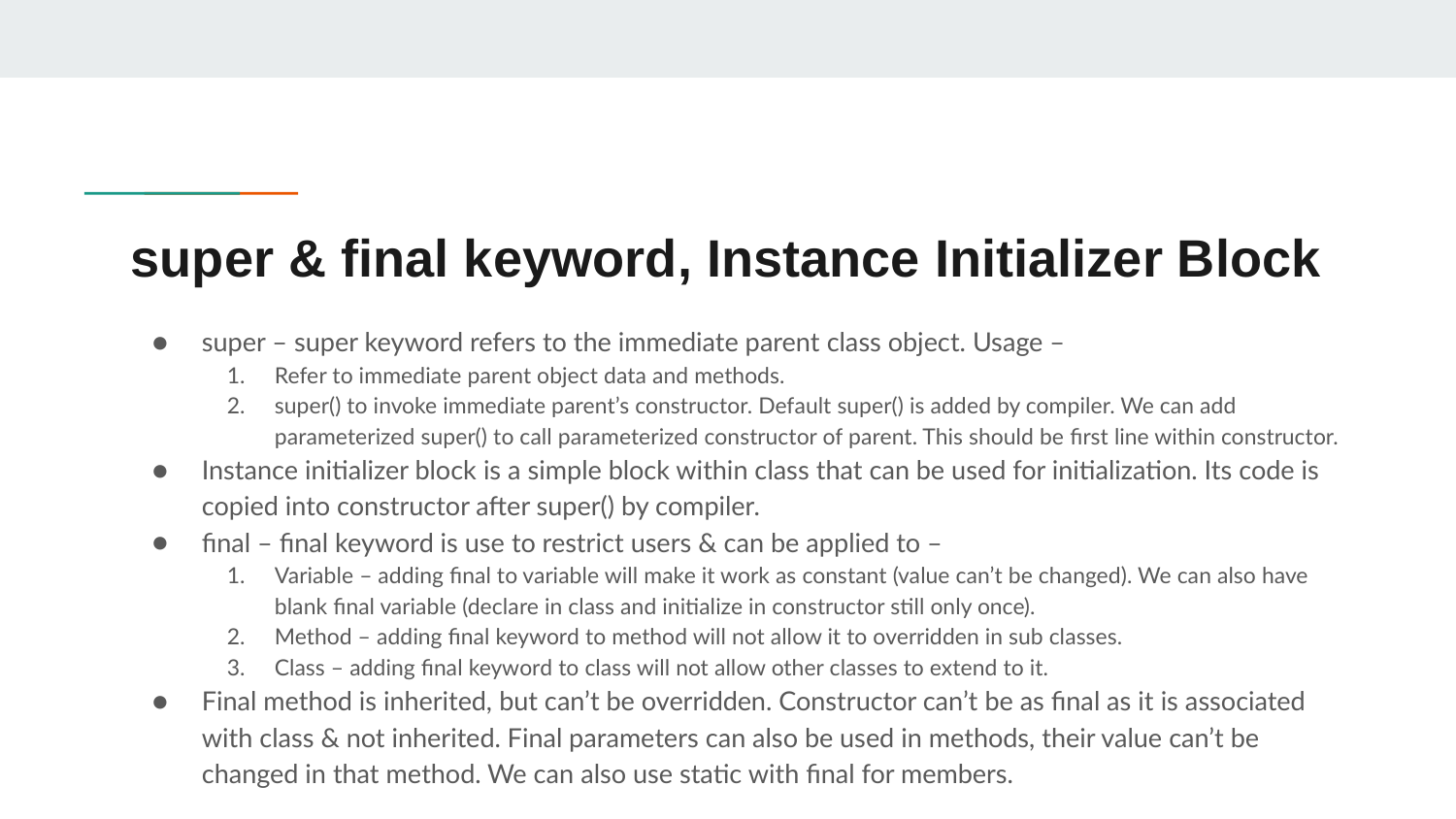

# super & final keyword, Instance Initializer Block
super – super keyword refers to the immediate parent class object. Usage –
Refer to immediate parent object data and methods.
super() to invoke immediate parent’s constructor. Default super() is added by compiler. We can add parameterized super() to call parameterized constructor of parent. This should be first line within constructor.
Instance initializer block is a simple block within class that can be used for initialization. Its code is copied into constructor after super() by compiler.
final – final keyword is use to restrict users & can be applied to –
Variable – adding final to variable will make it work as constant (value can’t be changed). We can also have blank final variable (declare in class and initialize in constructor still only once).
Method – adding final keyword to method will not allow it to overridden in sub classes.
Class – adding final keyword to class will not allow other classes to extend to it.
Final method is inherited, but can’t be overridden. Constructor can’t be as final as it is associated with class & not inherited. Final parameters can also be used in methods, their value can’t be changed in that method. We can also use static with final for members.